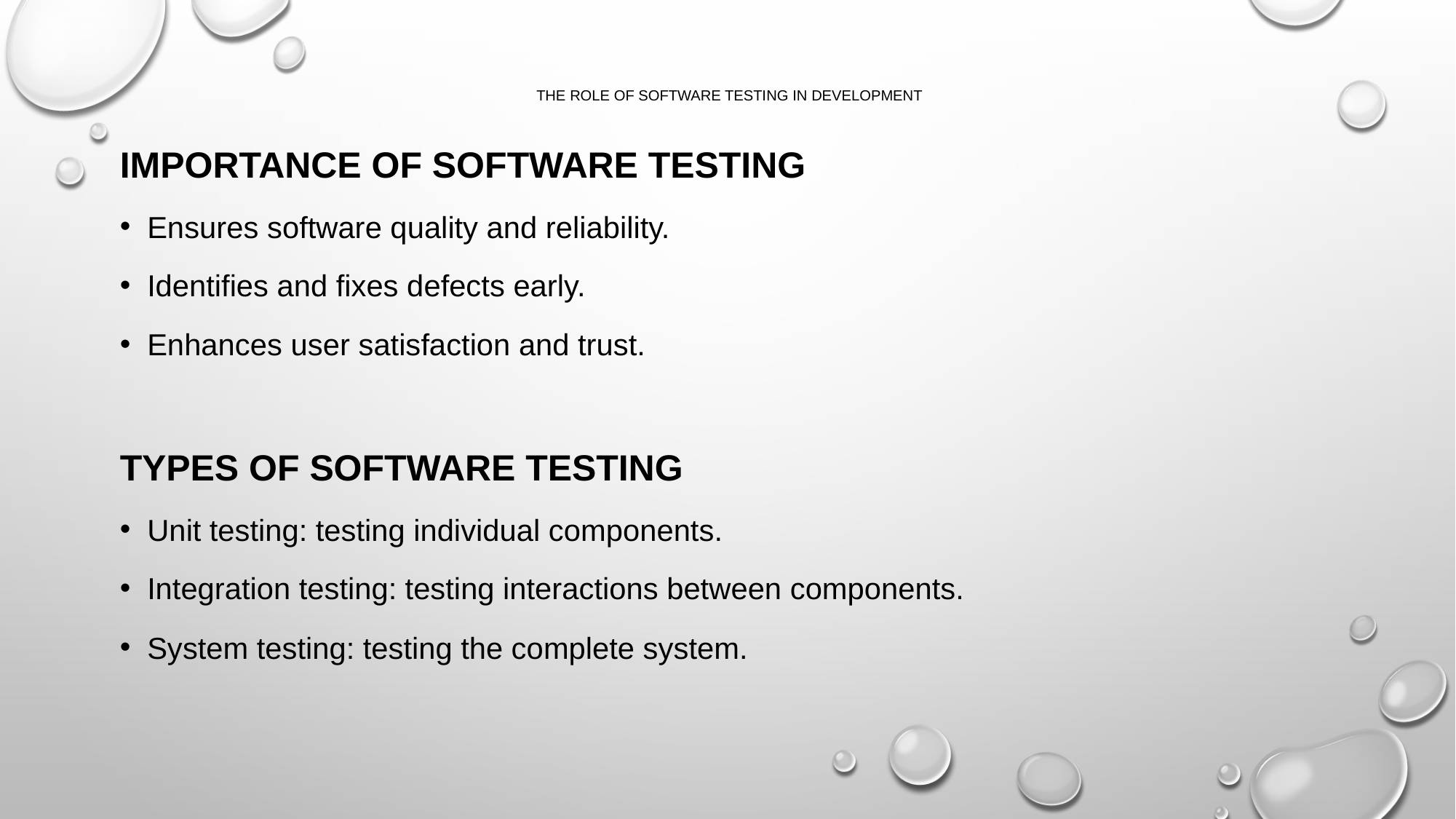

# The Role of Software Testing in Development
Importance of Software Testing
Ensures software quality and reliability.
Identifies and fixes defects early.
Enhances user satisfaction and trust.

Types of Software Testing
Unit testing: testing individual components.
Integration testing: testing interactions between components.
System testing: testing the complete system.